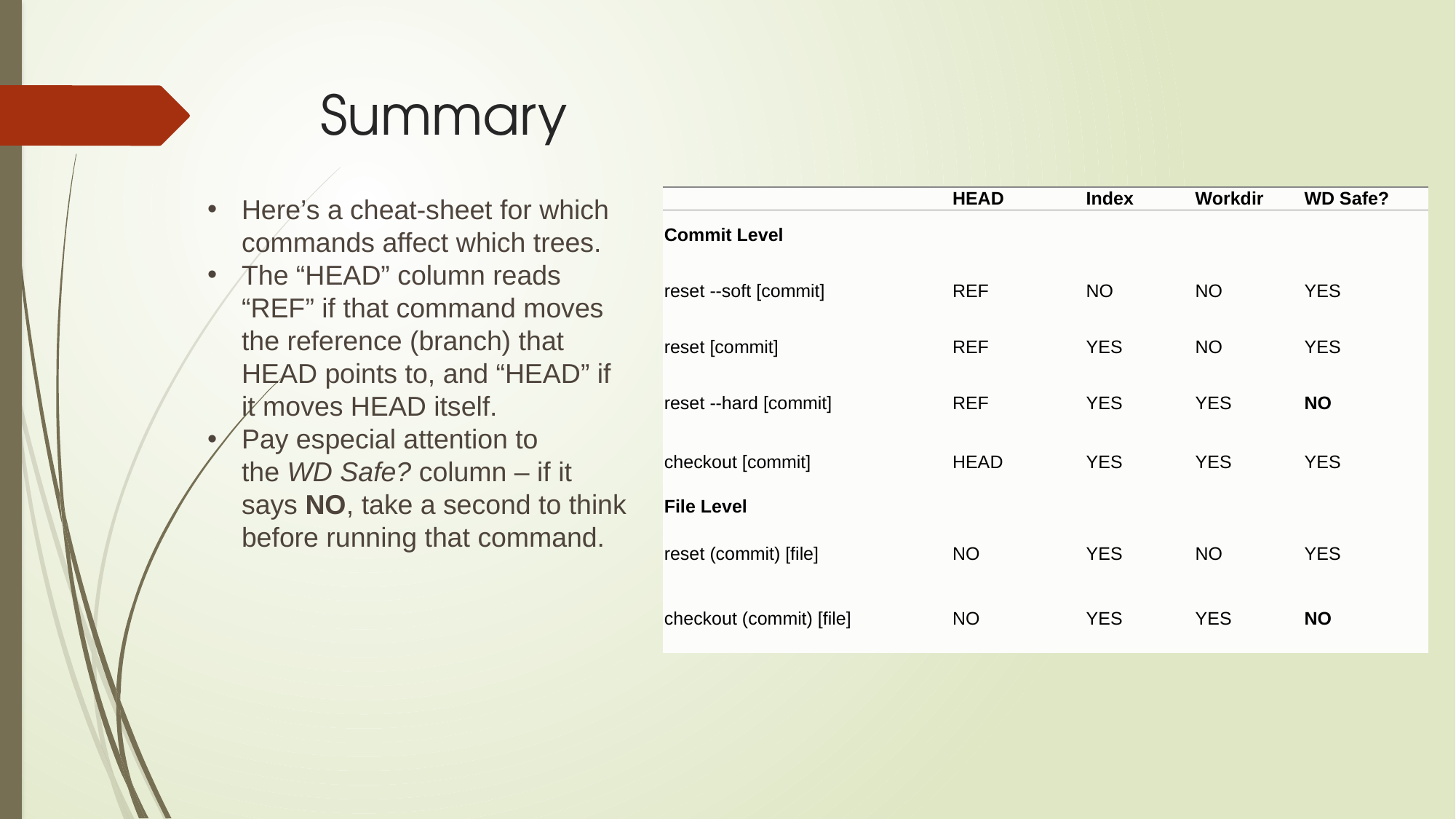

# Summary
Here’s a cheat-sheet for which commands affect which trees.
The “HEAD” column reads “REF” if that command moves the reference (branch) that HEAD points to, and “HEAD” if it moves HEAD itself.
Pay especial attention to the WD Safe? column – if it says NO, take a second to think before running that command.
|  | HEAD | Index | Workdir | WD Safe? |
| --- | --- | --- | --- | --- |
| Commit Level |  |  |  |  |
| reset --soft [commit] | REF | NO | NO | YES |
| reset [commit] | REF | YES | NO | YES |
| reset --hard [commit] | REF | YES | YES | NO |
| checkout [commit] | HEAD | YES | YES | YES |
| File Level |  |  |  |  |
| reset (commit) [file] | NO | YES | NO | YES |
| checkout (commit) [file] | NO | YES | YES | NO |